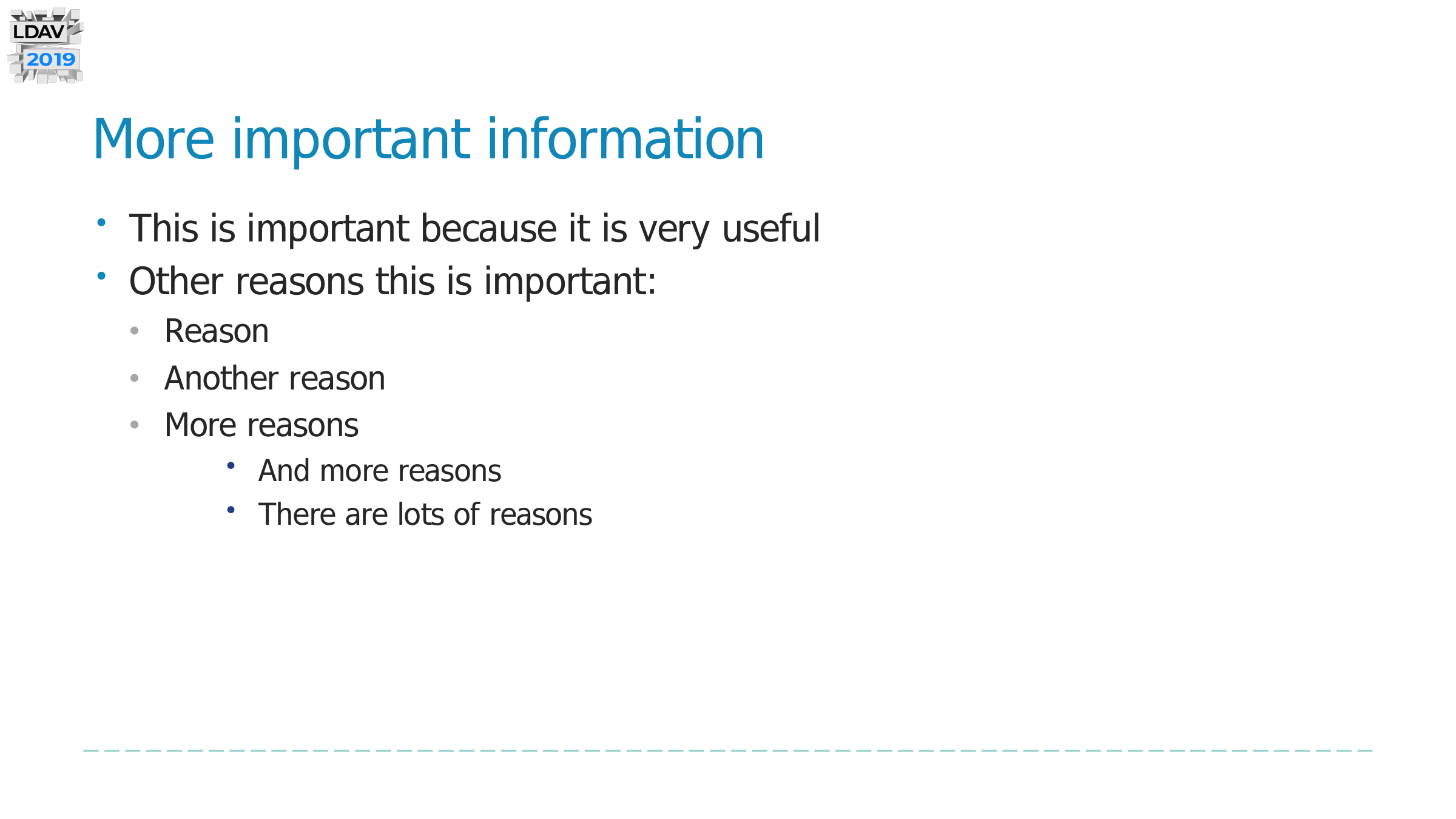

# More important information
This is important because it is very useful
Other reasons this is important:
Reason
Another reason
More reasons
And more reasons
There are lots of reasons